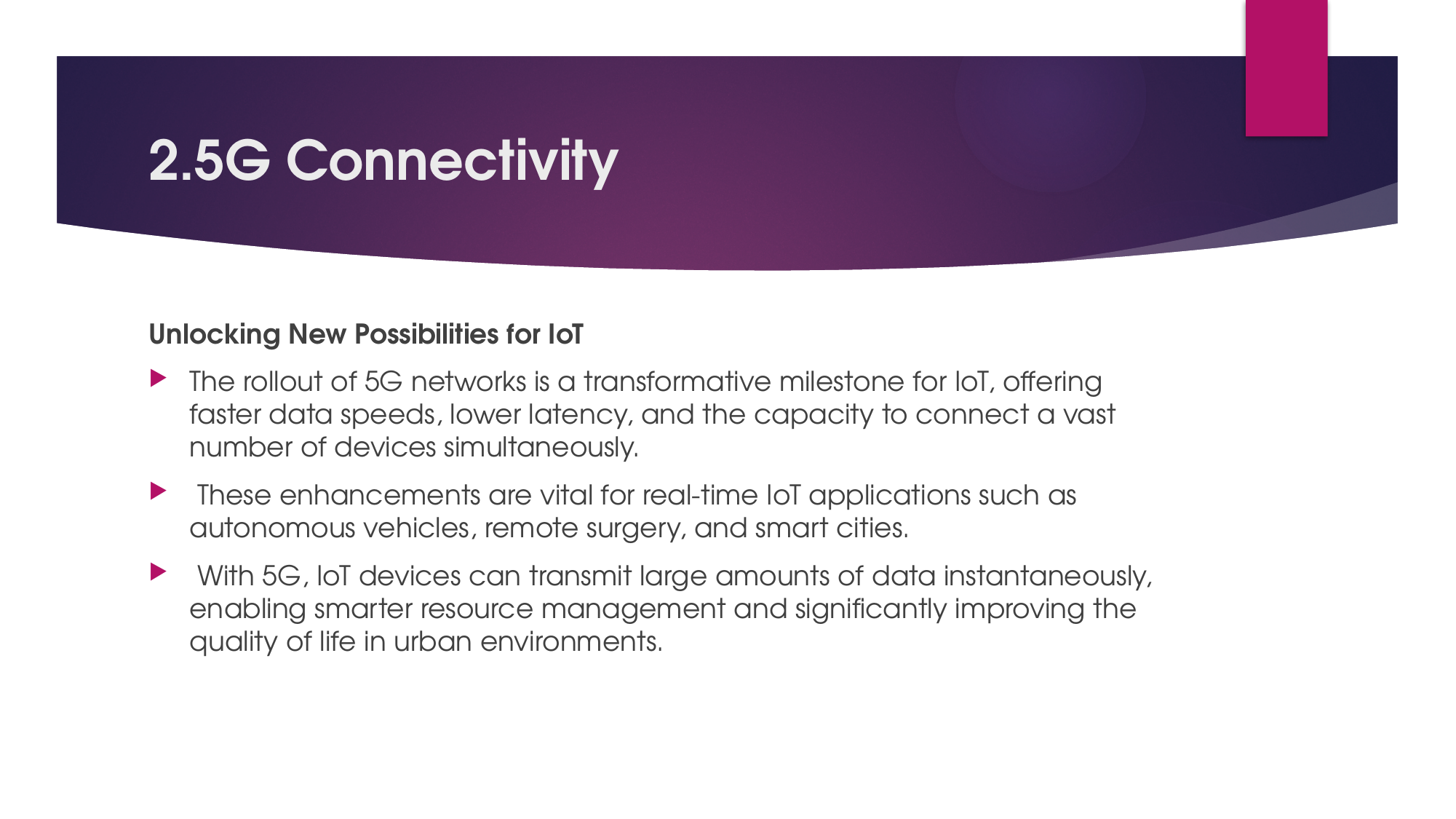

# 2.5G Connectivity
Unlocking New Possibilities for IoT
The rollout of 5G networks is a transformative milestone for IoT, offering faster data speeds, lower latency, and the capacity to connect a vast number of devices simultaneously.
 These enhancements are vital for real-time IoT applications such as autonomous vehicles, remote surgery, and smart cities.
 With 5G, IoT devices can transmit large amounts of data instantaneously, enabling smarter resource management and significantly improving the quality of life in urban environments.